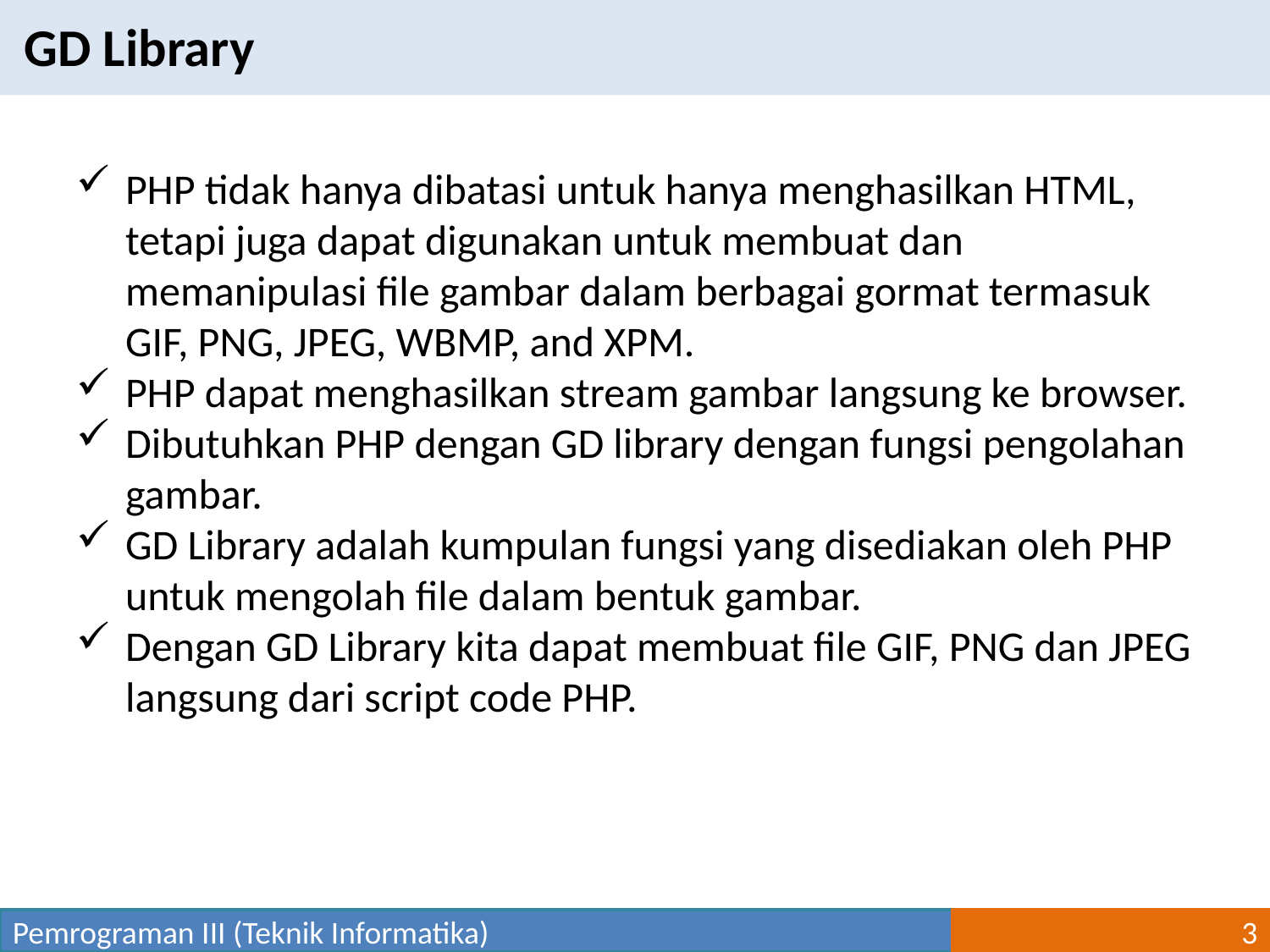

GD Library
PHP tidak hanya dibatasi untuk hanya menghasilkan HTML, tetapi juga dapat digunakan untuk membuat dan memanipulasi file gambar dalam berbagai gormat termasuk GIF, PNG, JPEG, WBMP, and XPM.
PHP dapat menghasilkan stream gambar langsung ke browser.
Dibutuhkan PHP dengan GD library dengan fungsi pengolahan gambar.
GD Library adalah kumpulan fungsi yang disediakan oleh PHP untuk mengolah file dalam bentuk gambar.
Dengan GD Library kita dapat membuat file GIF, PNG dan JPEG langsung dari script code PHP.